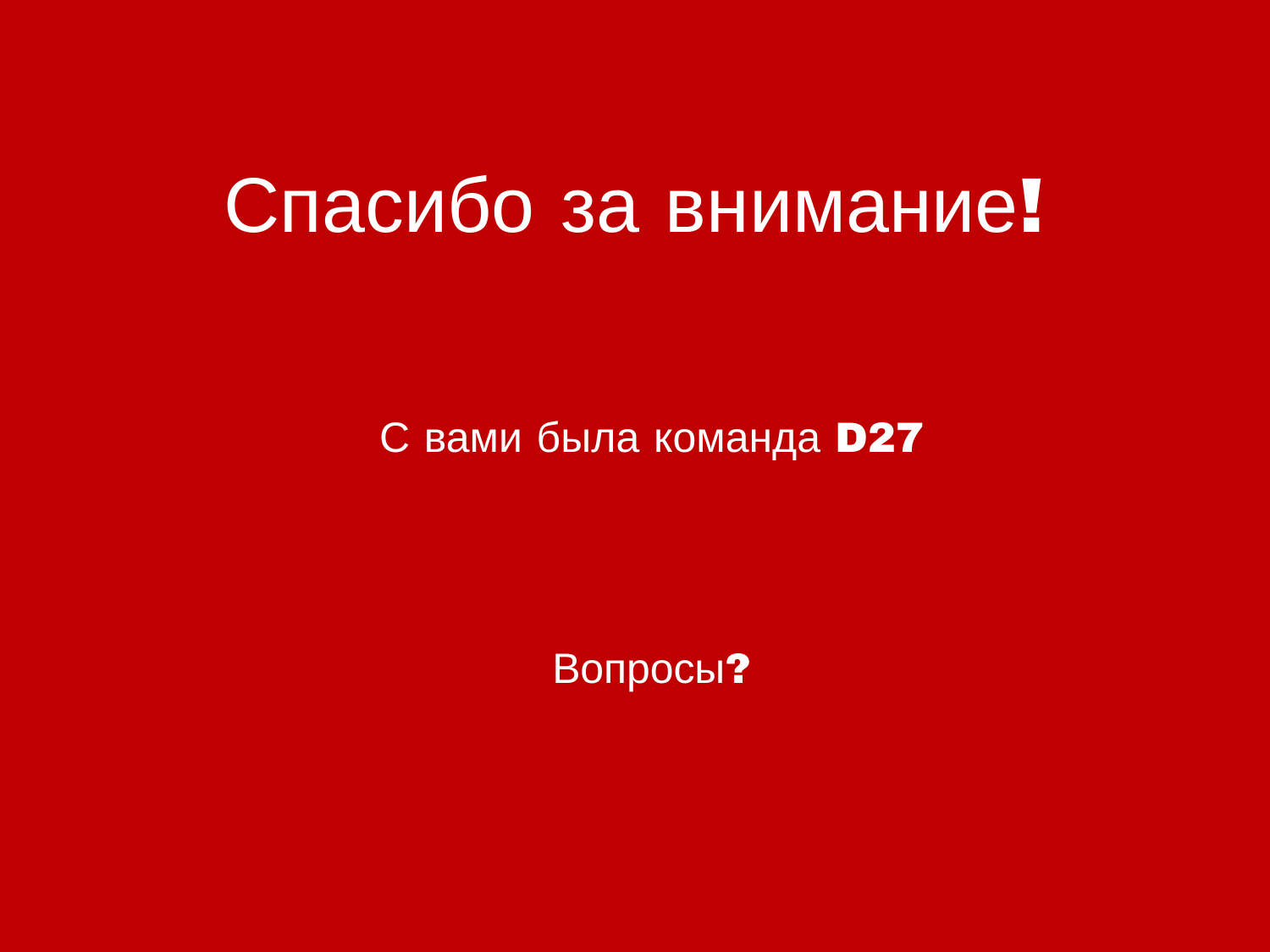

# Спасибо за внимание!
С вами была команда D27

Вопросы?